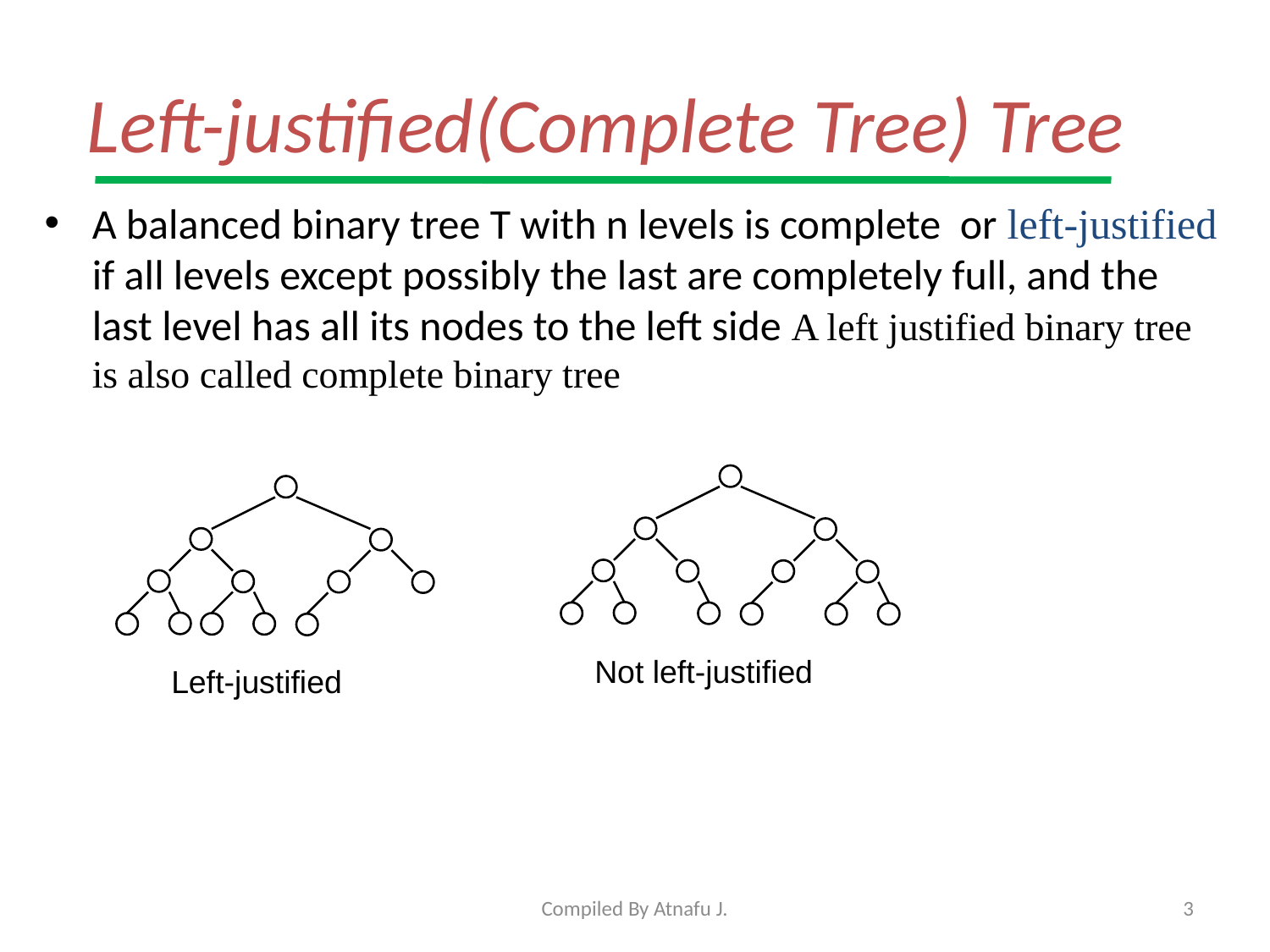

# Left-justified(Complete Tree) Tree
A balanced binary tree T with n levels is complete  or left-justified if all levels except possibly the last are completely full, and the last level has all its nodes to the left side A left justified binary tree is also called complete binary tree

Not left-justified

Left-justified
Compiled By Atnafu J.
3